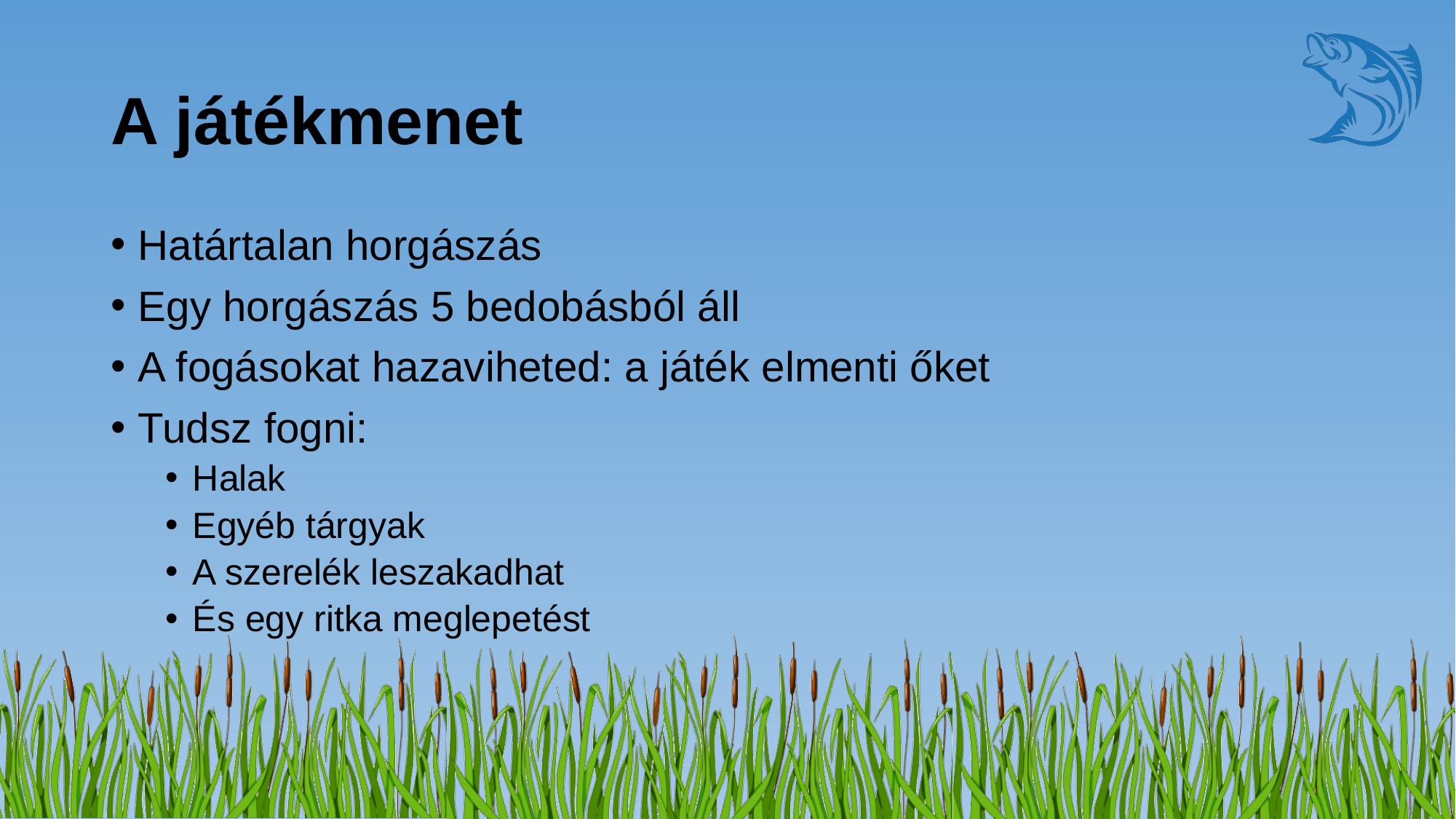

# A játékmenet
Határtalan horgászás
Egy horgászás 5 bedobásból áll
A fogásokat hazaviheted: a játék elmenti őket
Tudsz fogni:
Halak
Egyéb tárgyak
A szerelék leszakadhat
És egy ritka meglepetést